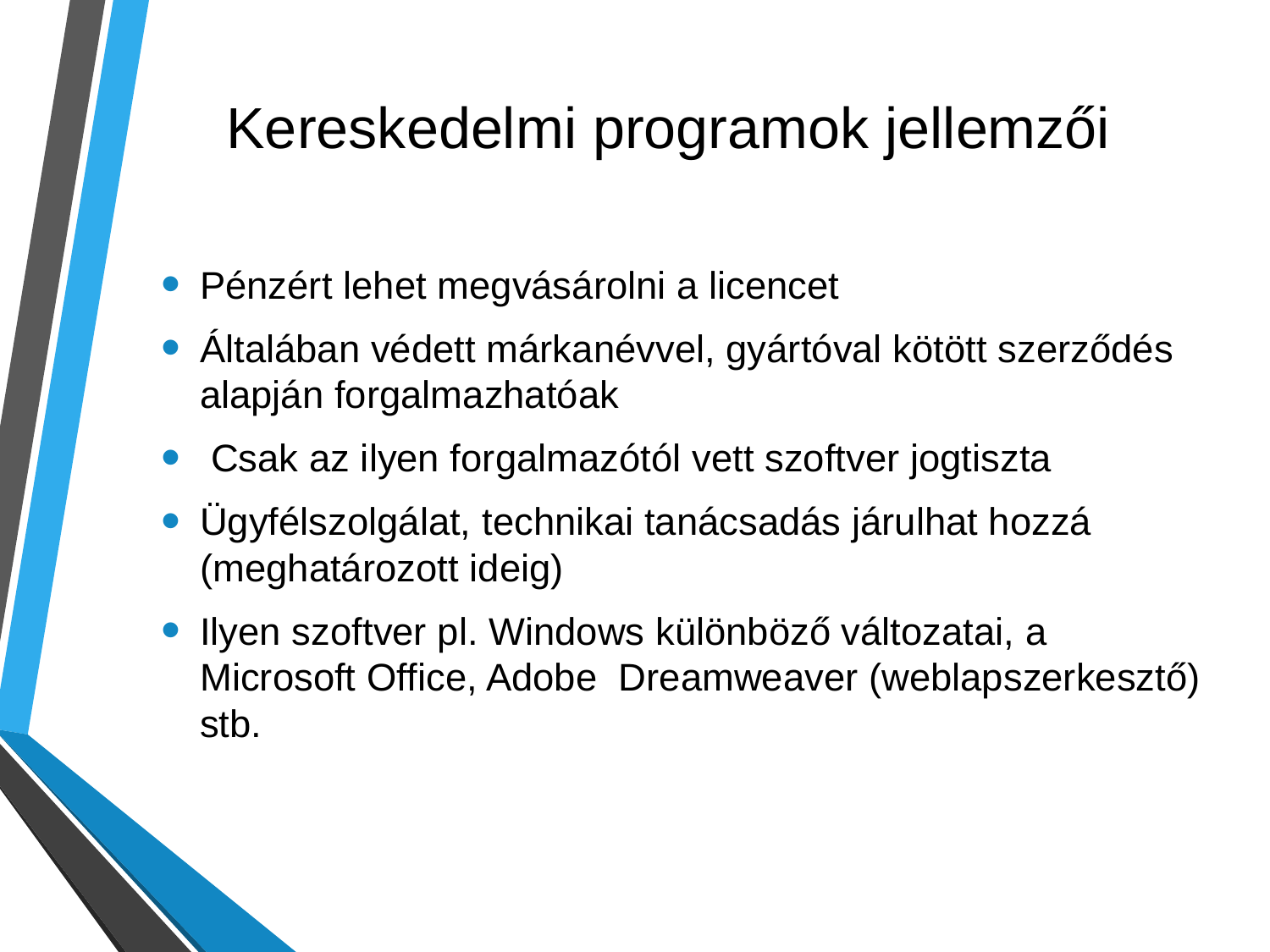

# Kereskedelmi programok jellemzői
Pénzért lehet megvásárolni a licencet
Általában védett márkanévvel, gyártóval kötött szerződés alapján forgalmazhatóak
 Csak az ilyen forgalmazótól vett szoftver jogtiszta
Ügyfélszolgálat, technikai tanácsadás járulhat hozzá (meghatározott ideig)
Ilyen szoftver pl. Windows különböző változatai, a Microsoft Office, Adobe  Dreamweaver (weblapszerkesztő) stb.